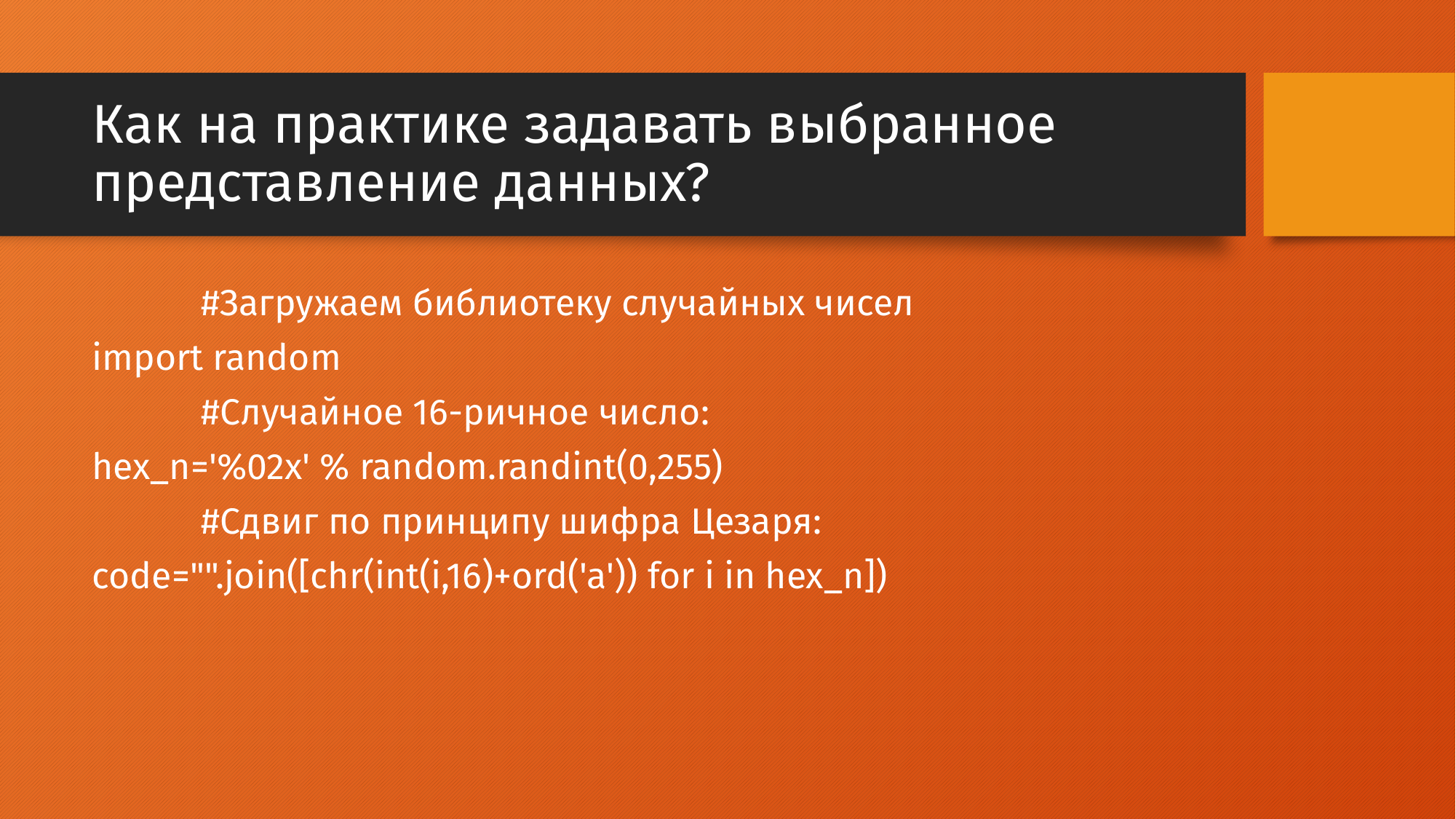

# Как на практике задавать выбранное представление данных?
 	#Загружаем библиотеку случайных чисел
import random
 	#Случайное 16-ричное число:
hex_n='%02x' % random.randint(0,255)
 	#Сдвиг по принципу шифра Цезаря:
code="".join([chr(int(i,16)+ord('a')) for i in hex_n])